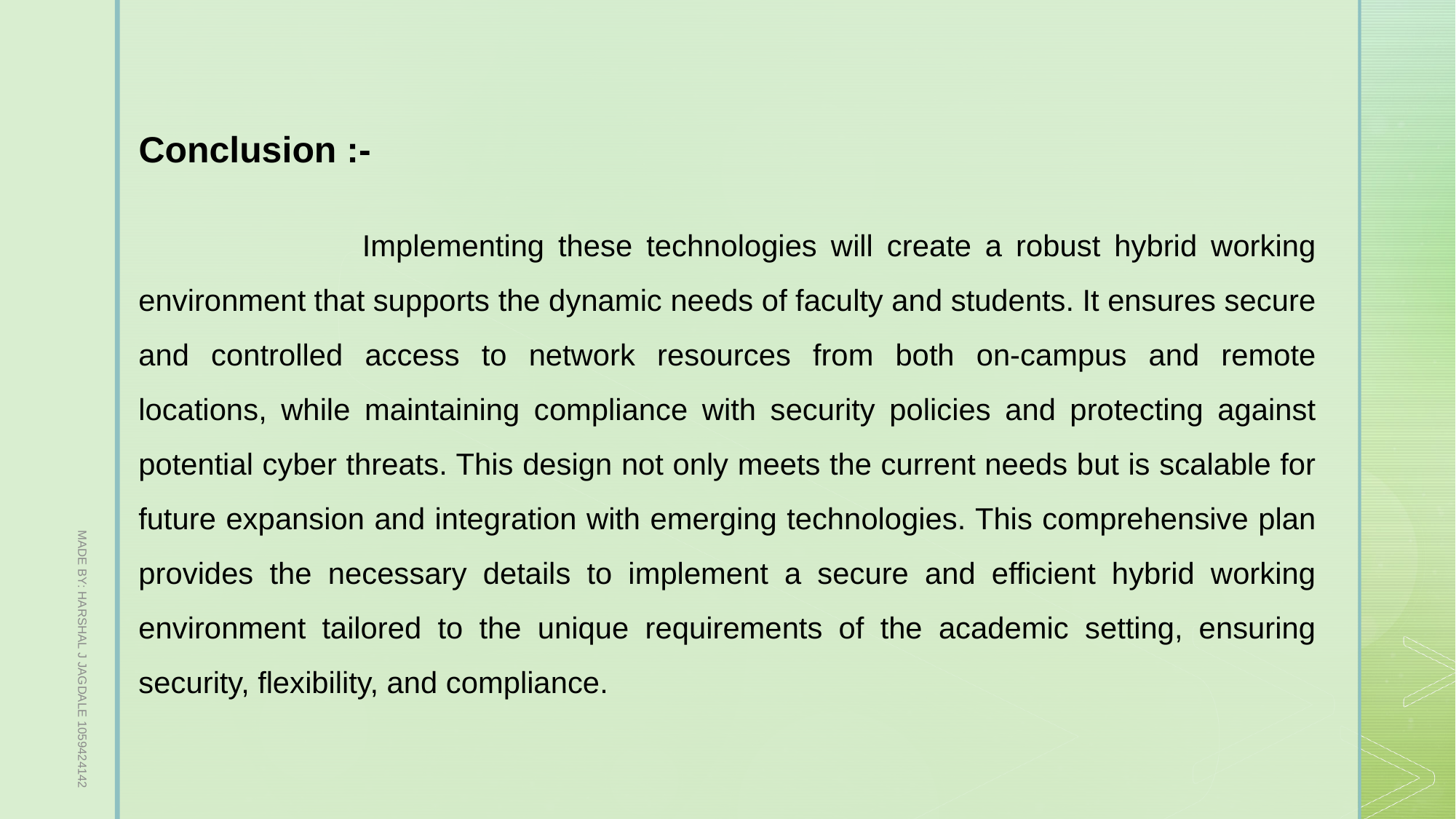

Conclusion :-
 		Implementing these technologies will create a robust hybrid working environment that supports the dynamic needs of faculty and students. It ensures secure and controlled access to network resources from both on-campus and remote locations, while maintaining compliance with security policies and protecting against potential cyber threats. This design not only meets the current needs but is scalable for future expansion and integration with emerging technologies. This comprehensive plan provides the necessary details to implement a secure and efficient hybrid working environment tailored to the unique requirements of the academic setting, ensuring security, flexibility, and compliance.
MADE BY: HARSHAL J JAGDALE 1059424142